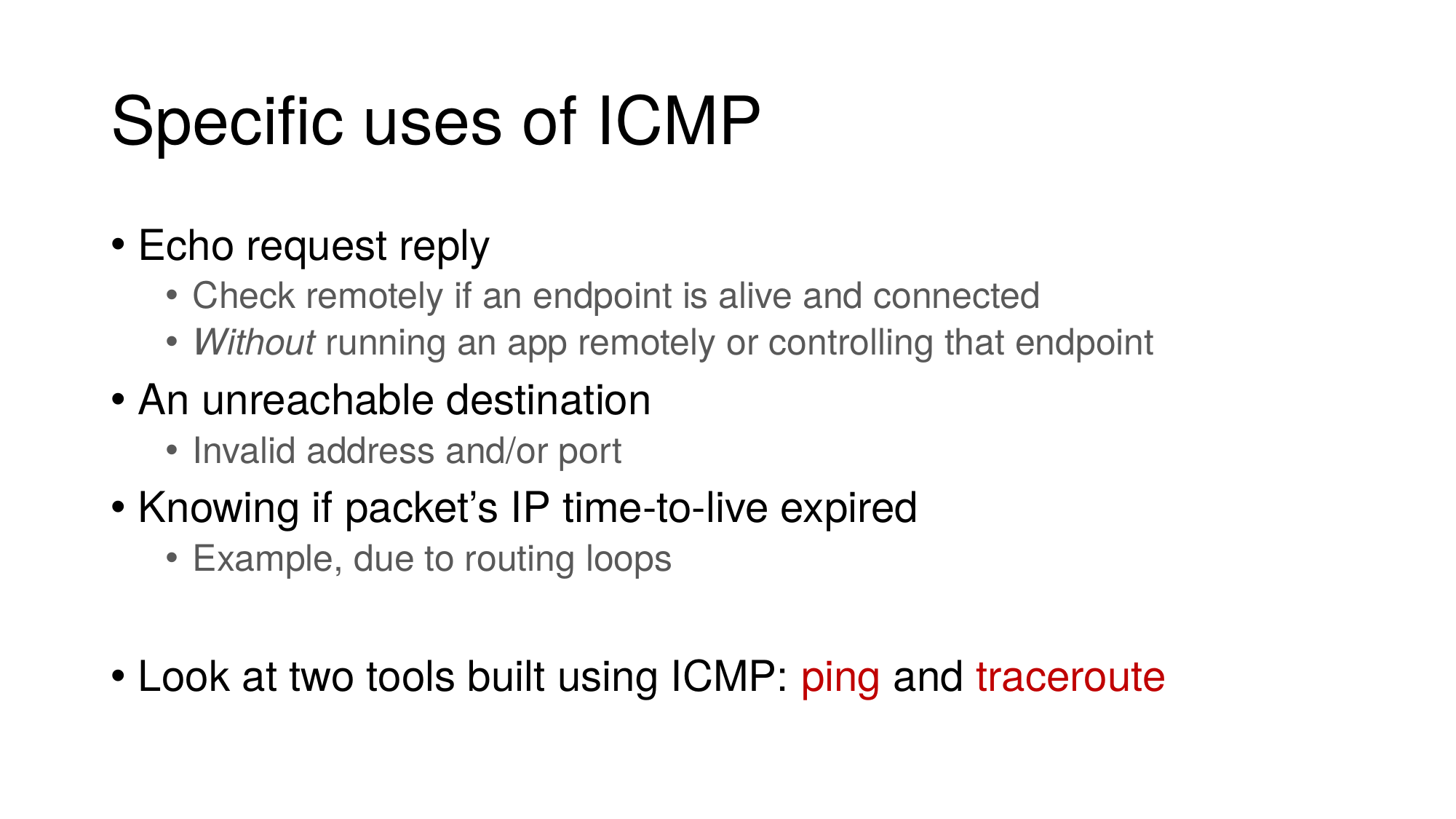

# Specific uses of ICMP
Echo request reply
Check remotely if an endpoint is alive and connected
Without running an app remotely or controlling that endpoint
An unreachable destination
Invalid address and/or port
Knowing if packet’s IP time-to-live expired
Example, due to routing loops

Look at two tools built using ICMP: ping and traceroute